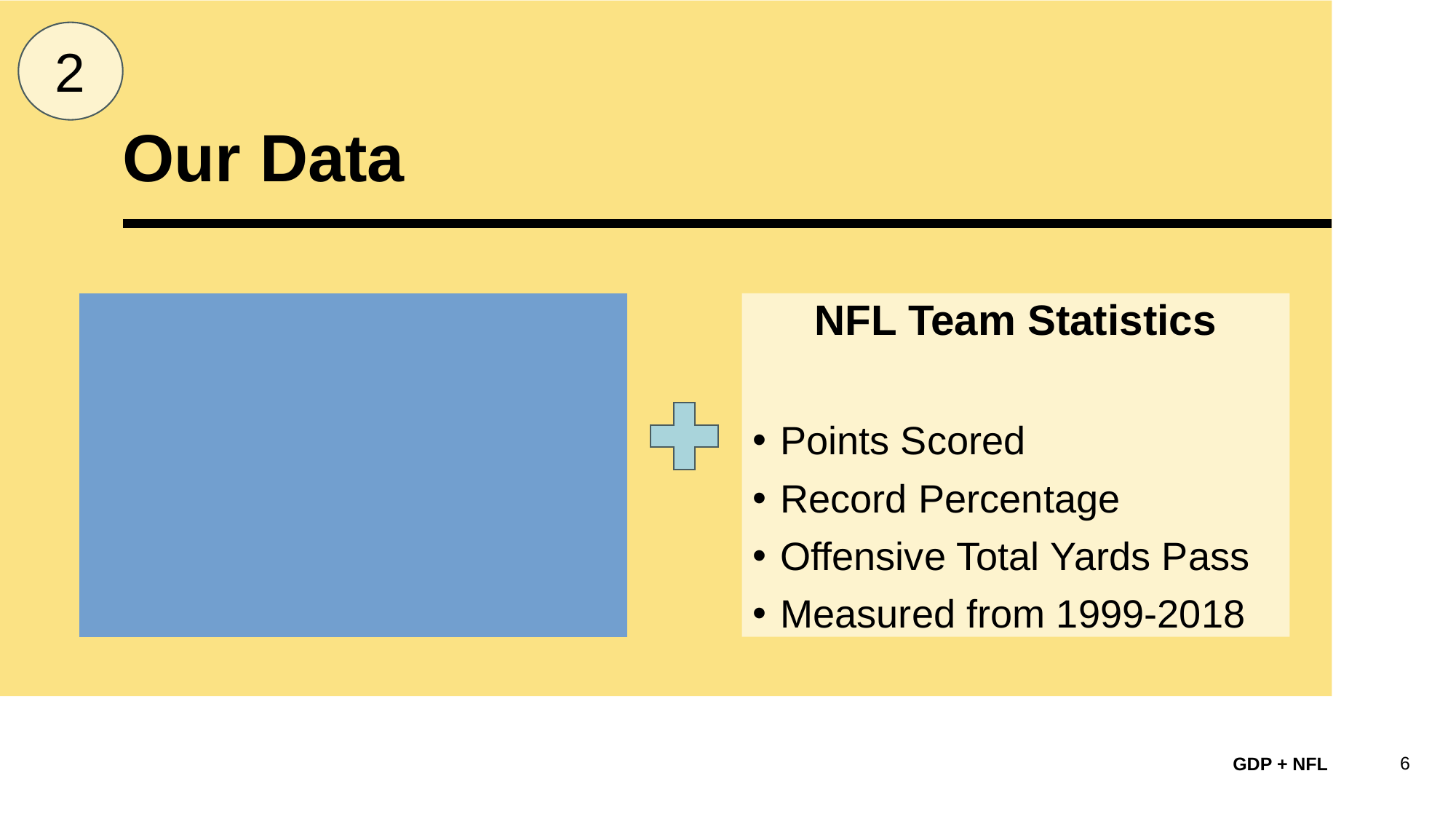

2
# Our Data
Quarterly US GDP Reports

Trillions of current dollars
% change of GDP dollars
Measured from 1947-2018

NFL Team Statistics

Points Scored
Record Percentage
Offensive Total Yards Pass
Measured from 1999-2018

6
GDP + NFL